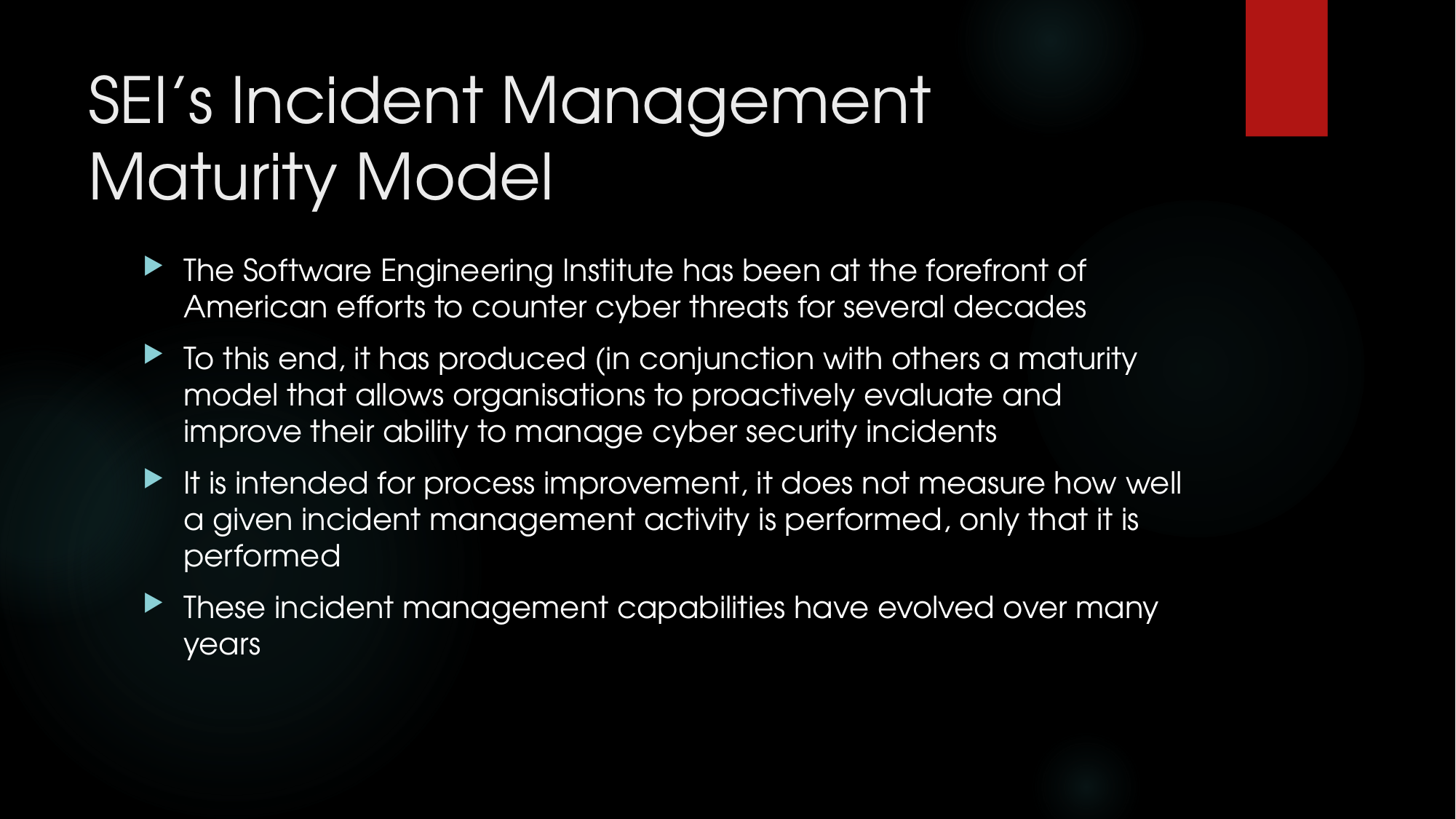

# SEI’s Incident Management Maturity Model
The Software Engineering Institute has been at the forefront of American efforts to counter cyber threats for several decades
To this end, it has produced (in conjunction with others a maturity model that allows organisations to proactively evaluate and improve their ability to manage cyber security incidents
It is intended for process improvement, it does not measure how well a given incident management activity is performed, only that it is performed
These incident management capabilities have evolved over many years